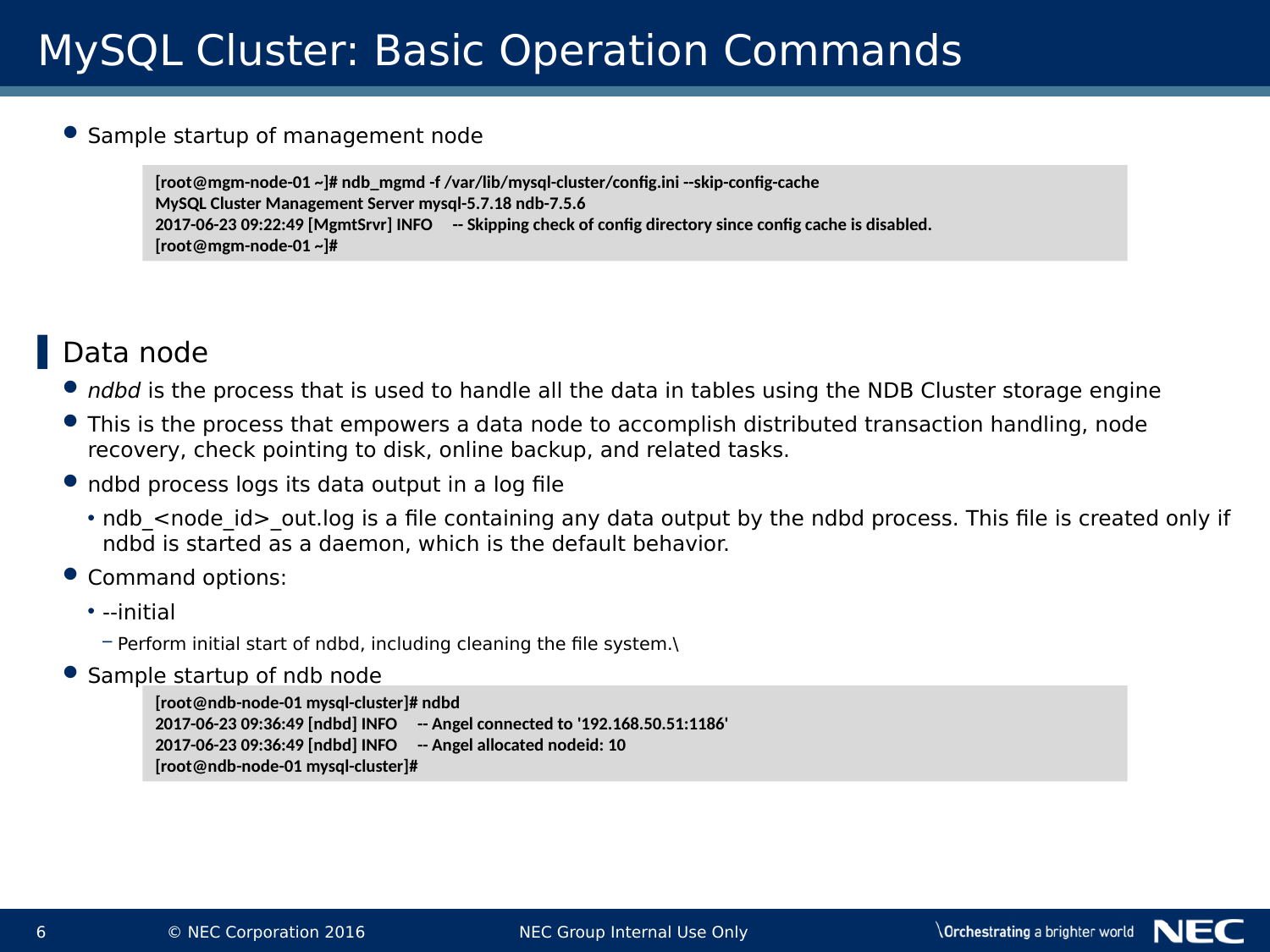

# MySQL Cluster: Basic Operation Commands
Sample startup of management node

Data node
ndbd is the process that is used to handle all the data in tables using the NDB Cluster storage engine
This is the process that empowers a data node to accomplish distributed transaction handling, node recovery, check pointing to disk, online backup, and related tasks.
ndbd process logs its data output in a log file
ndb_<node_id>_out.log is a file containing any data output by the ndbd process. This file is created only if ndbd is started as a daemon, which is the default behavior.
Command options:
--initial
Perform initial start of ndbd, including cleaning the file system.\
Sample startup of ndb node

[root@mgm-node-01 ~]# ndb_mgmd -f /var/lib/mysql-cluster/config.ini --skip-config-cache
MySQL Cluster Management Server mysql-5.7.18 ndb-7.5.6
2017-06-23 09:22:49 [MgmtSrvr] INFO     -- Skipping check of config directory since config cache is disabled.
[root@mgm-node-01 ~]#
[root@ndb-node-01 mysql-cluster]# ndbd
2017-06-23 09:36:49 [ndbd] INFO     -- Angel connected to '192.168.50.51:1186'
2017-06-23 09:36:49 [ndbd] INFO     -- Angel allocated nodeid: 10
[root@ndb-node-01 mysql-cluster]#